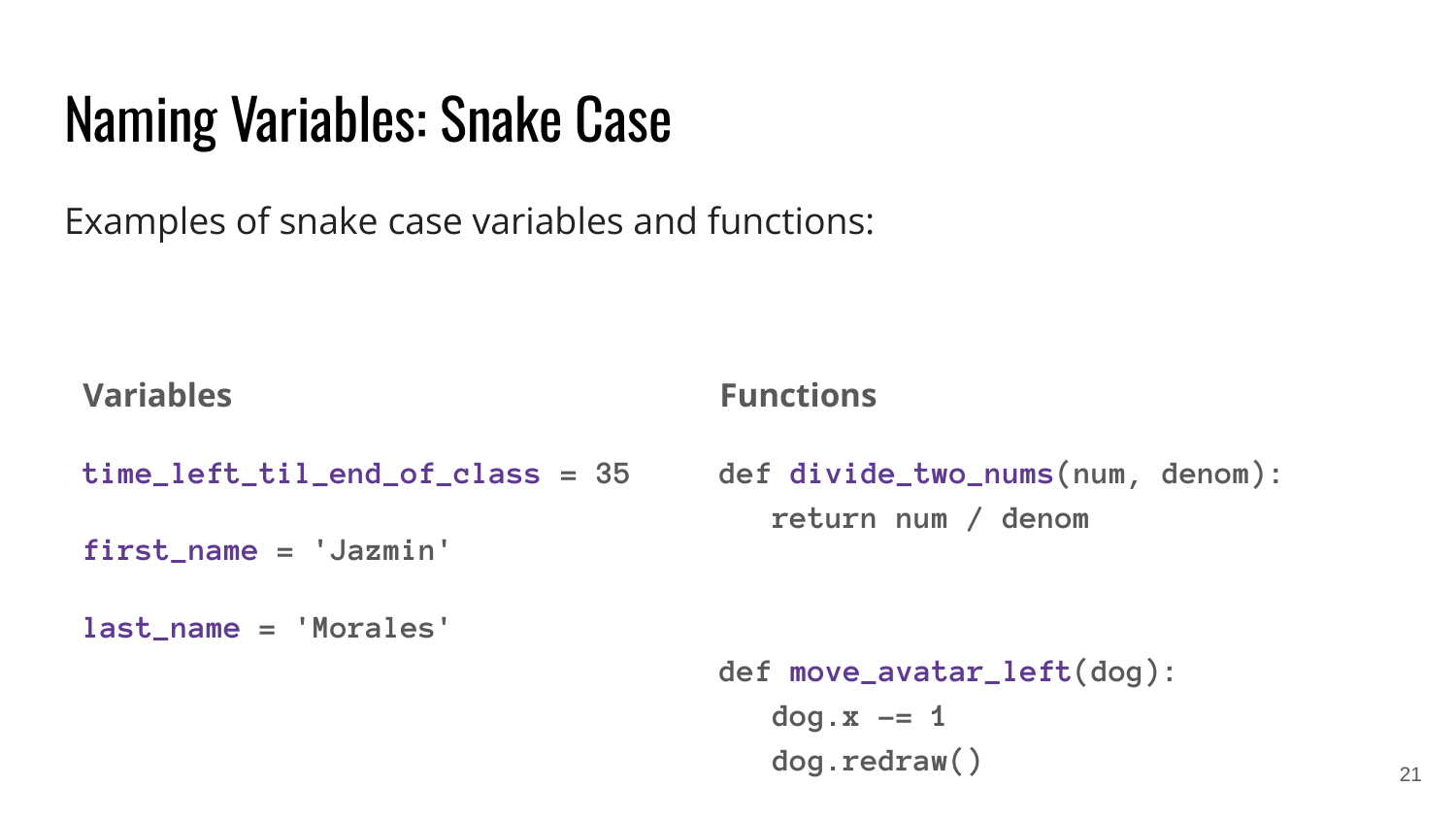

# Naming Variables: Snake Case
Examples of snake case variables and functions:
Variables
time_left_til_end_of_class = 35
first_name = 'Jazmin'
last_name = 'Morales'
Functions
def divide_two_nums(num, denom):
   return num / denom

def move_avatar_left(dog):
   dog.x -= 1
   dog.redraw()
21